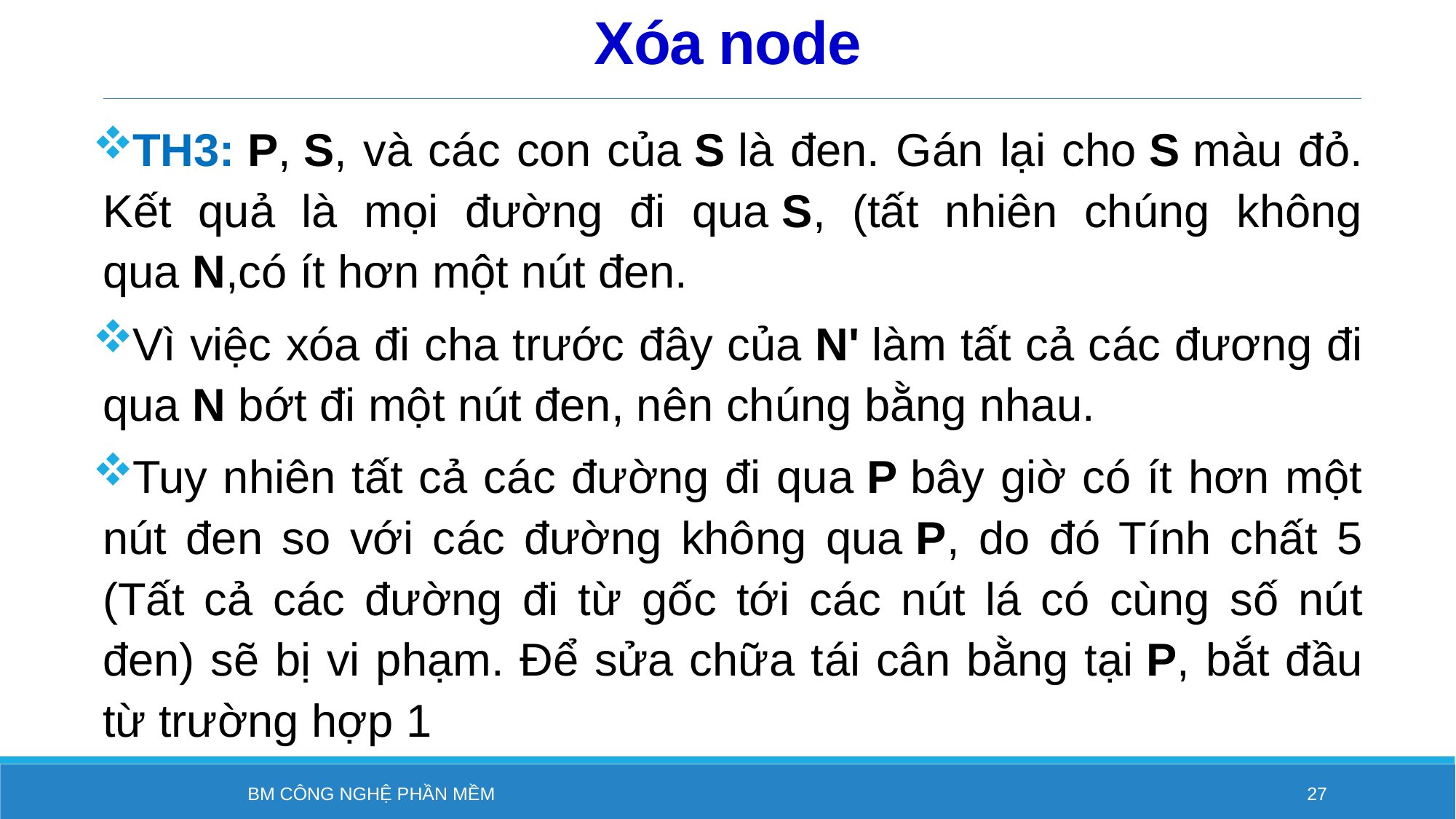

# Xóa node
TH3: P, S, và các con của S là đen. Gán lại cho S màu đỏ. Kết quả là mọi đường đi qua S, (tất nhiên chúng không qua N,có ít hơn một nút đen.
Vì việc xóa đi cha trước đây của N' làm tất cả các đương đi qua N bớt đi một nút đen, nên chúng bằng nhau.
Tuy nhiên tất cả các đường đi qua P bây giờ có ít hơn một nút đen so với các đường không qua P, do đó Tính chất 5 (Tất cả các đường đi từ gốc tới các nút lá có cùng số nút đen) sẽ bị vi phạm. Để sửa chữa tái cân bằng tại P, bắt đầu từ trường hợp 1
BM Công nghệ phần mềm
27